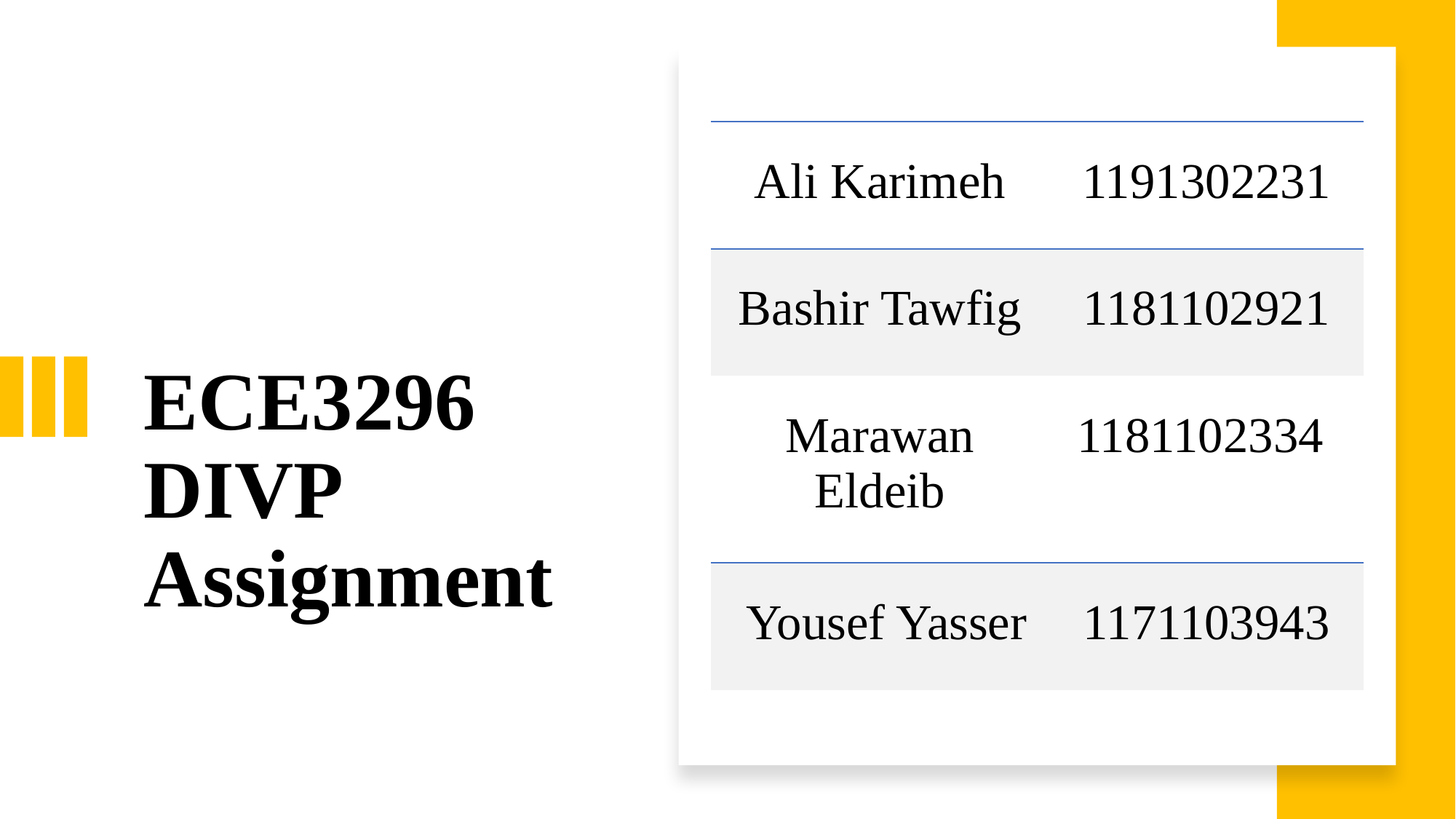

| Ali Karimeh | 1191302231 |
| --- | --- |
| Bashir Tawfig | 1181102921 |
| Marawan Eldeib | 1181102334 |
| Yousef Yasser | 1171103943 |
# ECE3296 DIVP Assignment